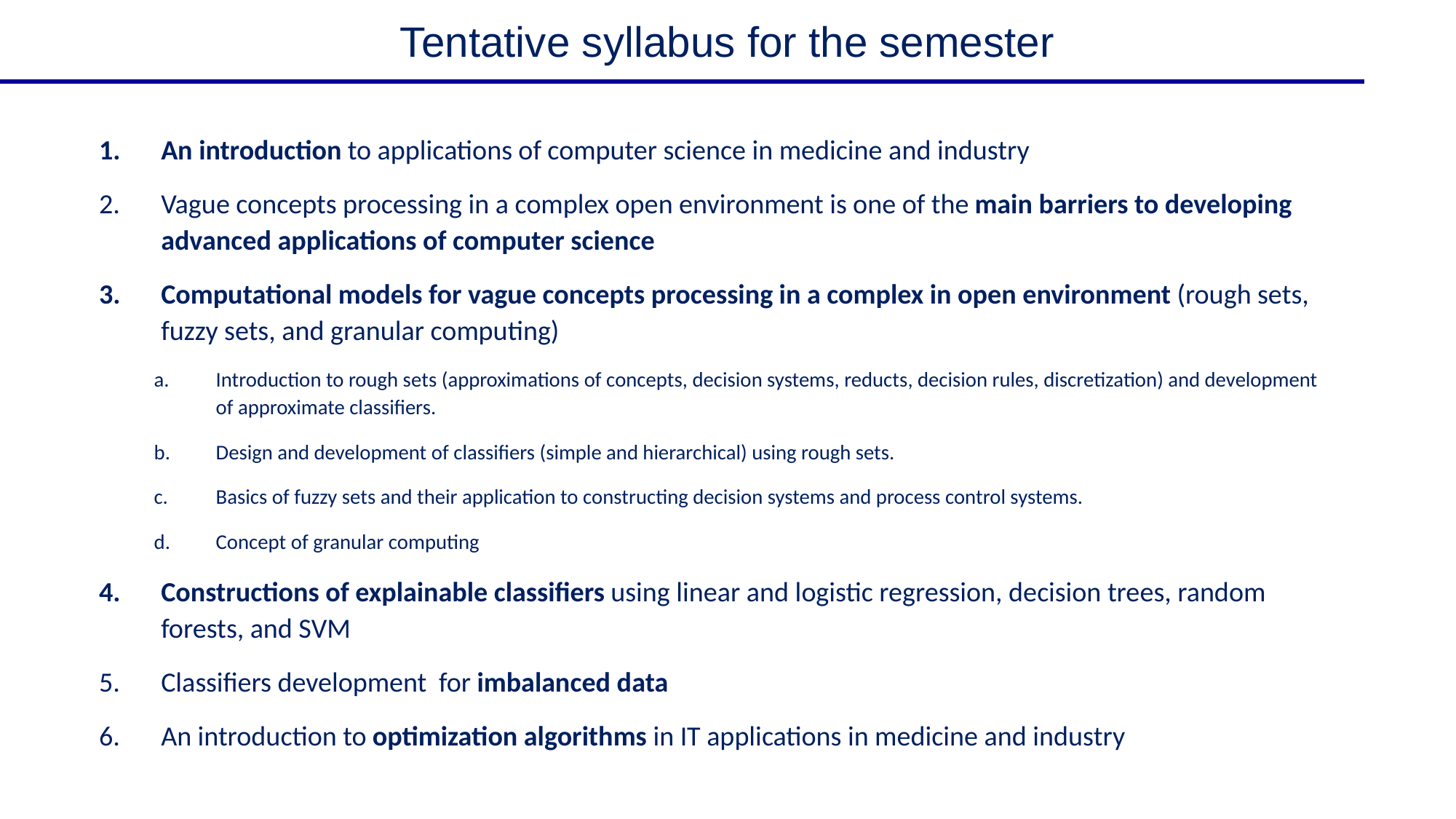

Tentative syllabus for the semester
An introduction to applications of computer science in medicine and industry
Vague concepts processing in a complex open environment is one of the main barriers to developing advanced applications of computer science
Computational models for vague concepts processing in a complex in open environment (rough sets, fuzzy sets, and granular computing)
Introduction to rough sets (approximations of concepts, decision systems, reducts, decision rules, discretization) and development of approximate classifiers.
Design and development of classifiers (simple and hierarchical) using rough sets.
Basics of fuzzy sets and their application to constructing decision systems and process control systems.
Concept of granular computing
Constructions of explainable classifiers using linear and logistic regression, decision trees, random forests, and SVM
Classifiers development  for imbalanced data
An introduction to optimization algorithms in IT applications in medicine and industry